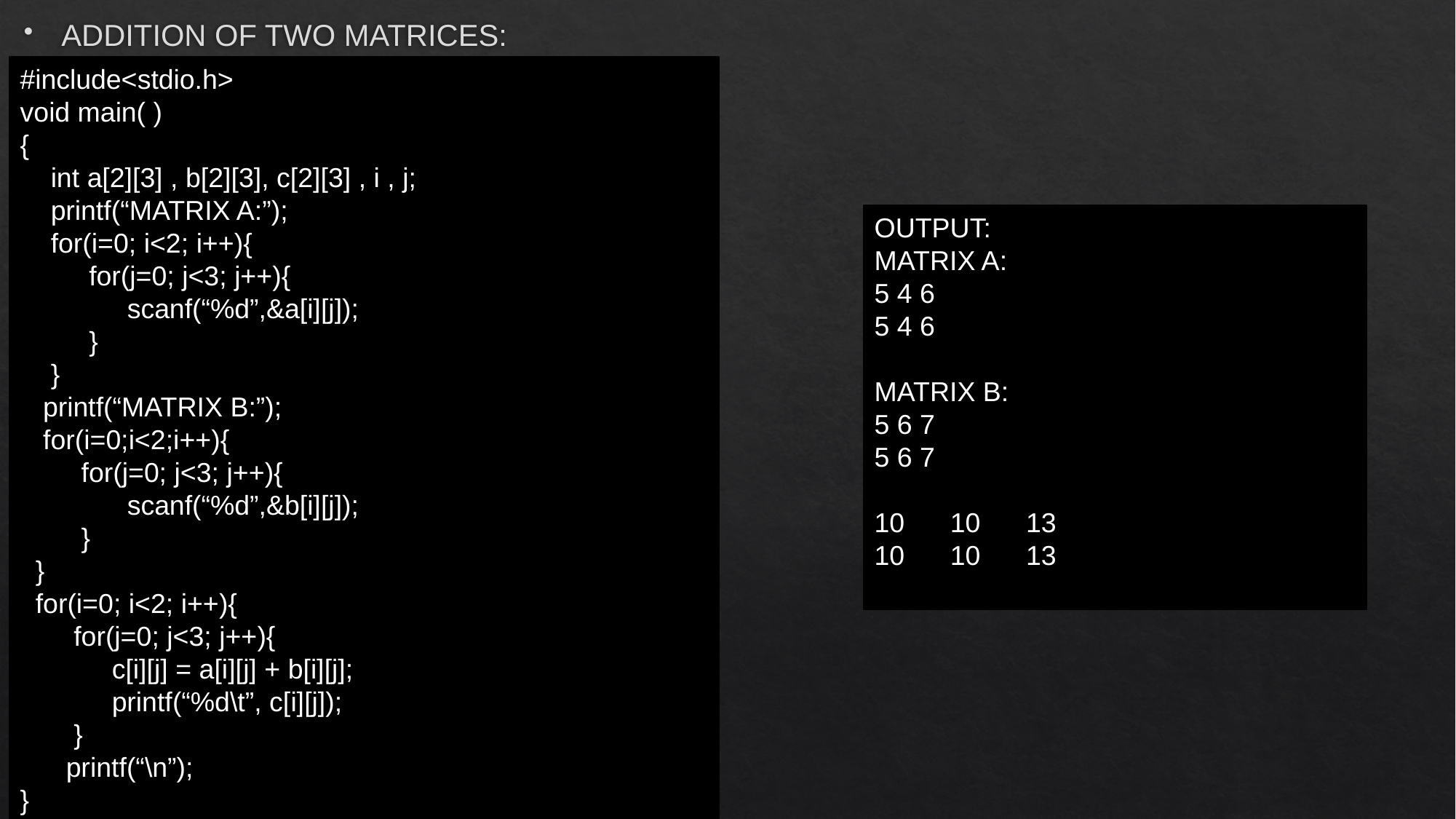

ADDITION OF TWO MATRICES:
#include<stdio.h>
void main( )
{
    int a[2][3] , b[2][3], c[2][3] , i , j;
    printf(“MATRIX A:”);
    for(i=0; i<2; i++){
         for(j=0; j<3; j++){
              scanf(“%d”,&a[i][j]);
         }
    }
   printf(“MATRIX B:”);
   for(i=0;i<2;i++){
        for(j=0; j<3; j++){
              scanf(“%d”,&b[i][j]);
        }
  }
  for(i=0; i<2; i++){
       for(j=0; j<3; j++){
            c[i][j] = a[i][j] + b[i][j];
            printf(“%d\t”, c[i][j]);
       }
      printf(“\n”);
}

OUTPUT:
MATRIX A:
5 4 6
5 4 6

MATRIX B:
5 6 7
5 6 7

10      10      13
10      10      13